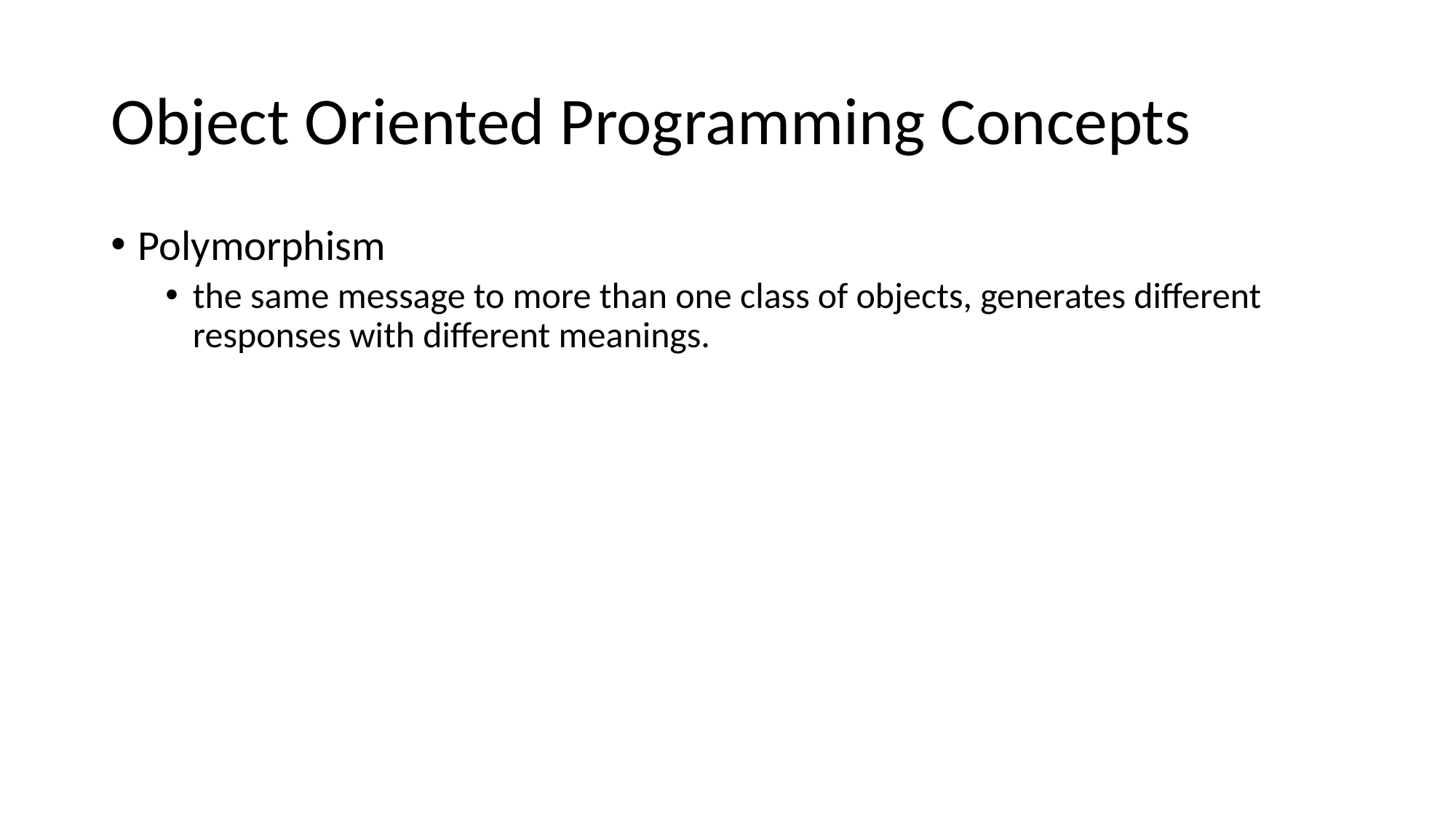

# Object Oriented Programming Concepts
Polymorphism
the same message to more than one class of objects, generates different responses with different meanings.